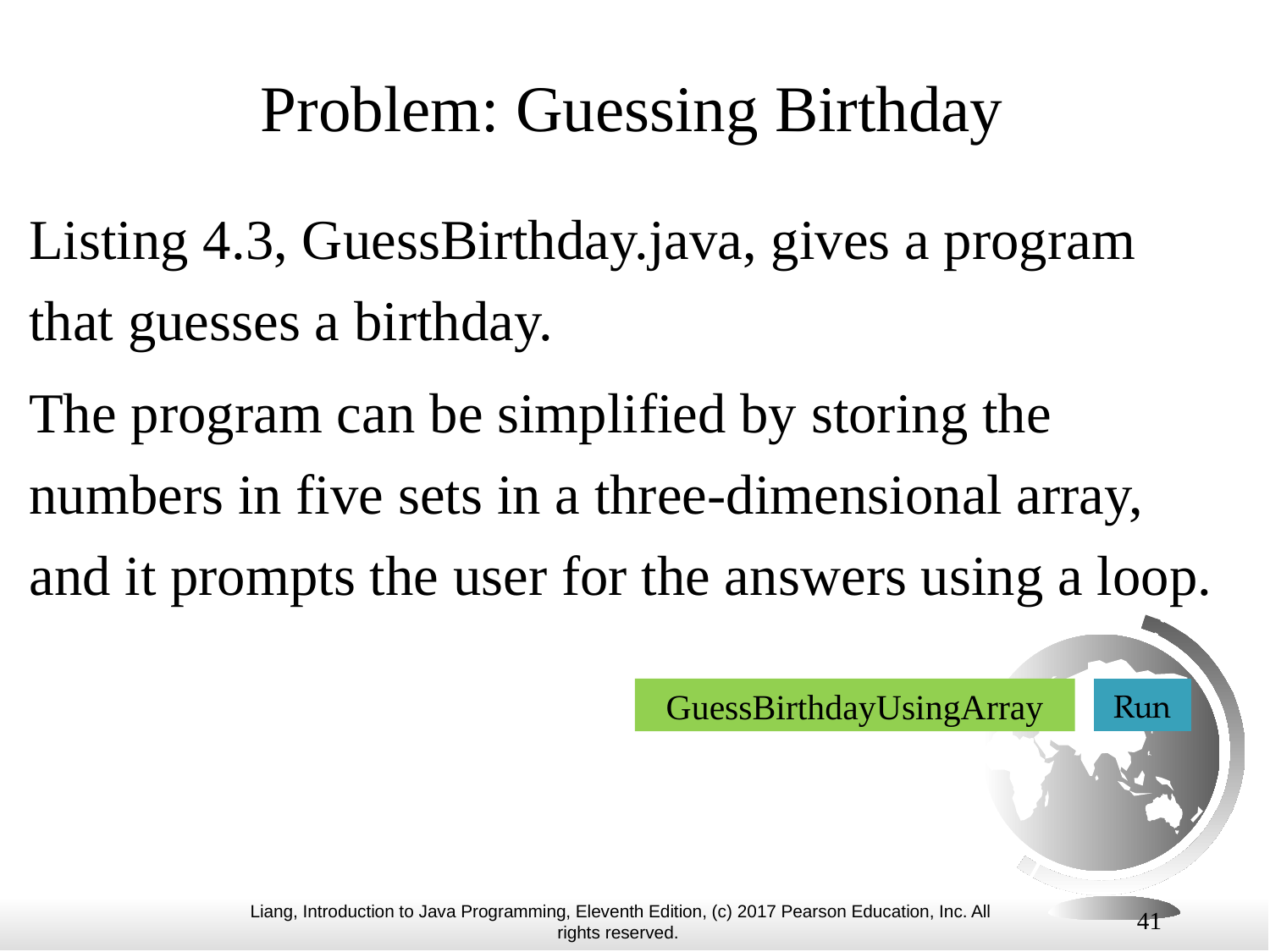

# Problem: Guessing Birthday
Listing 4.3, GuessBirthday.java, gives a program that guesses a birthday.
The program can be simplified by storing the numbers in five sets in a three-dimensional array, and it prompts the user for the answers using a loop.

GuessBirthdayUsingArray
Run
41